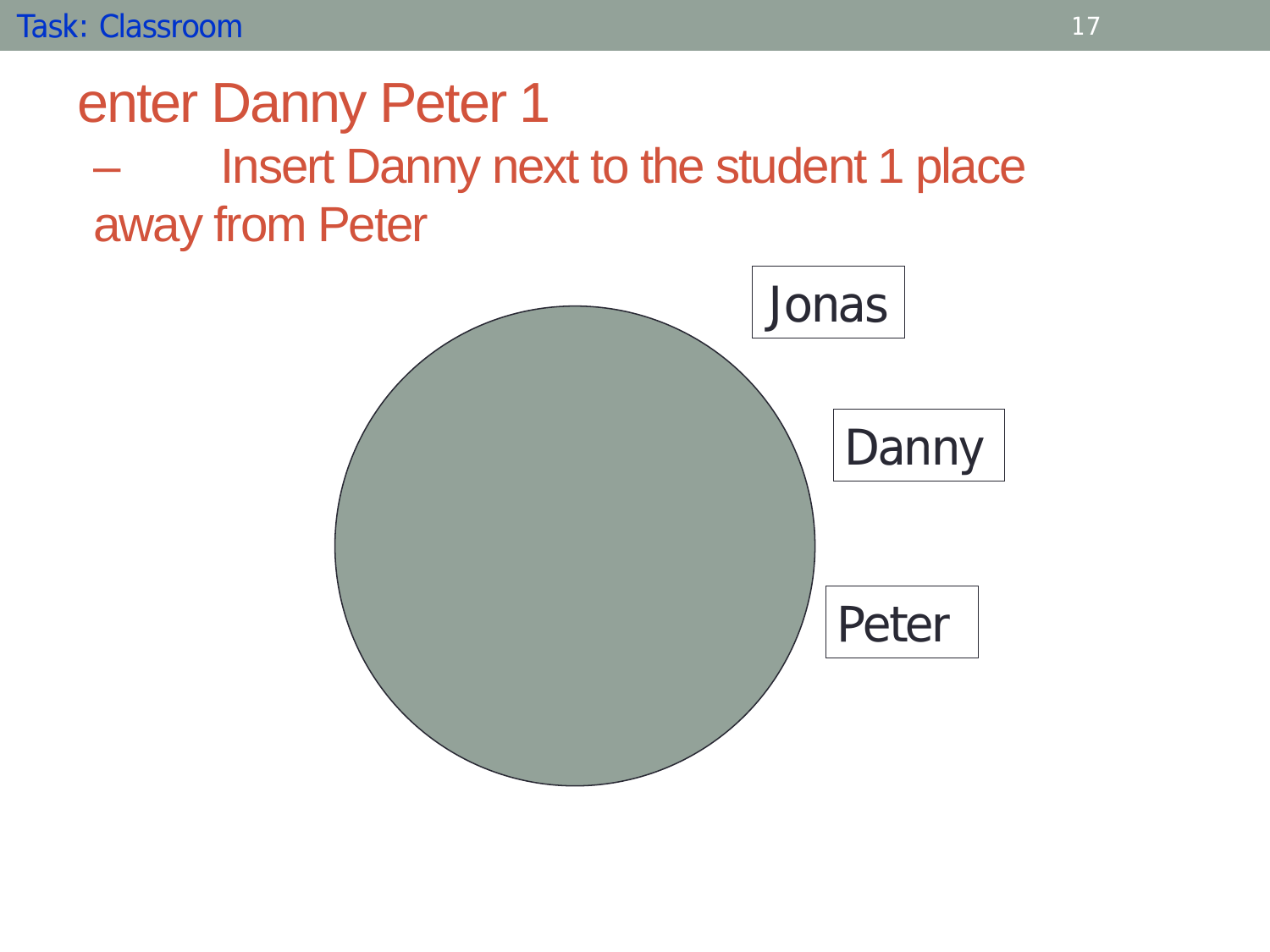

Task: Classroom
17
enter Danny Peter 1
–	Insert Danny next to the student 1 place away from Peter
Jonas

Danny
Peter